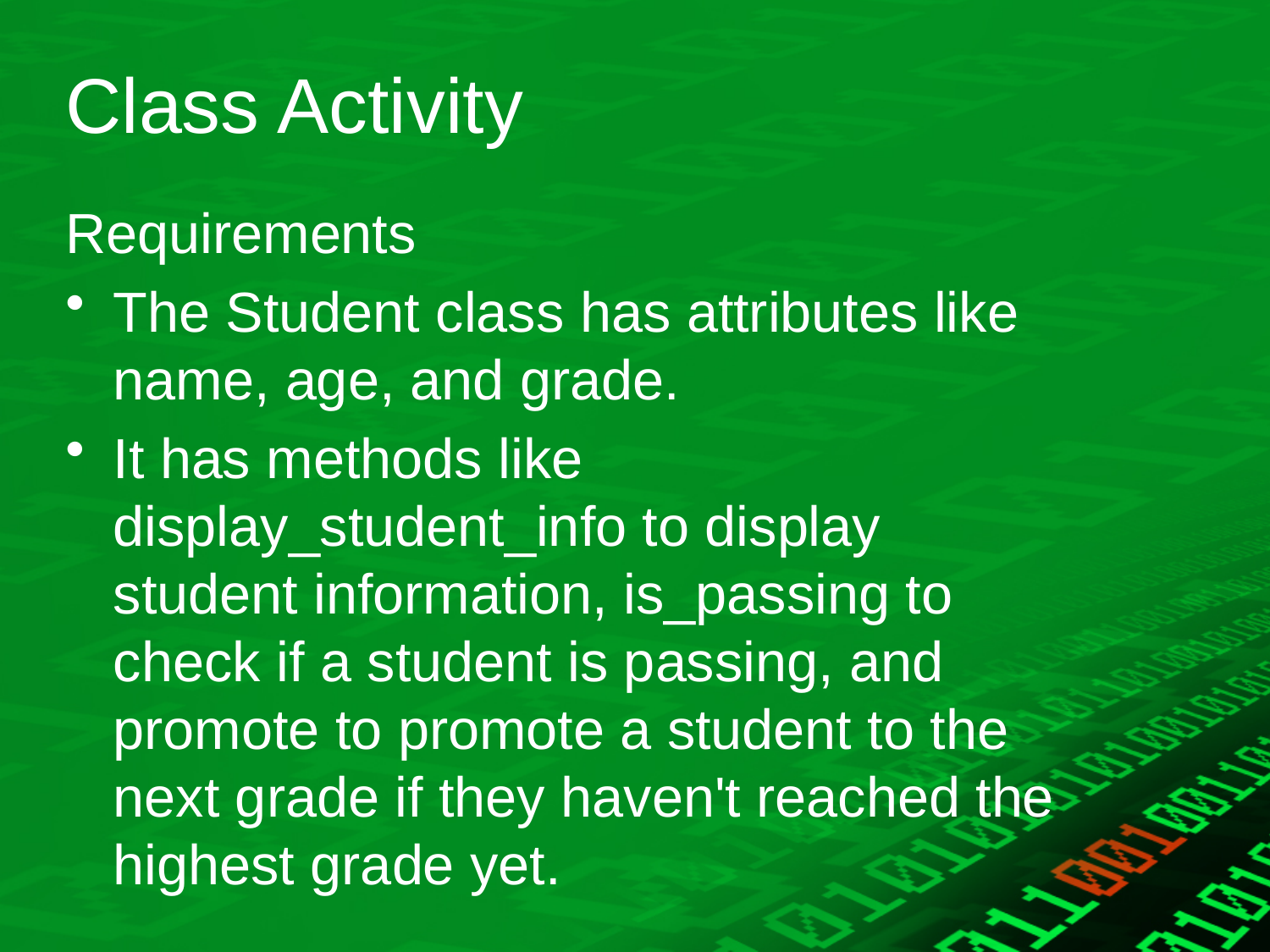

# Class Activity
Requirements
The Student class has attributes like name, age, and grade.
It has methods like display_student_info to display student information, is_passing to check if a student is passing, and promote to promote a student to the next grade if they haven't reached the highest grade yet.